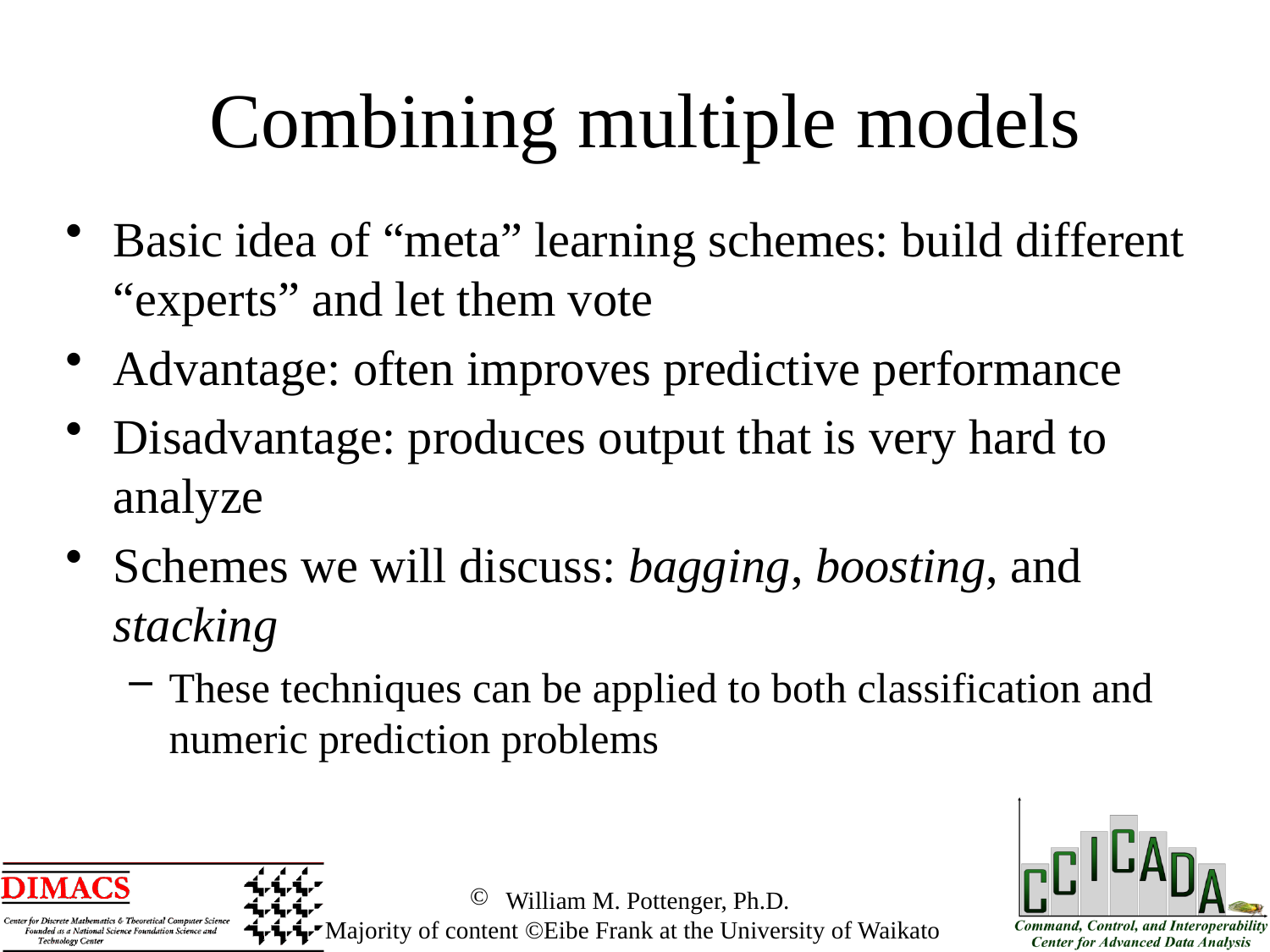

Combining multiple models
Basic idea of “meta” learning schemes: build different “experts” and let them vote
Advantage: often improves predictive performance
Disadvantage: produces output that is very hard to analyze
Schemes we will discuss: bagging, boosting, and stacking
These techniques can be applied to both classification and numeric prediction problems
 William M. Pottenger, Ph.D.
 Majority of content ©Eibe Frank at the University of Waikato